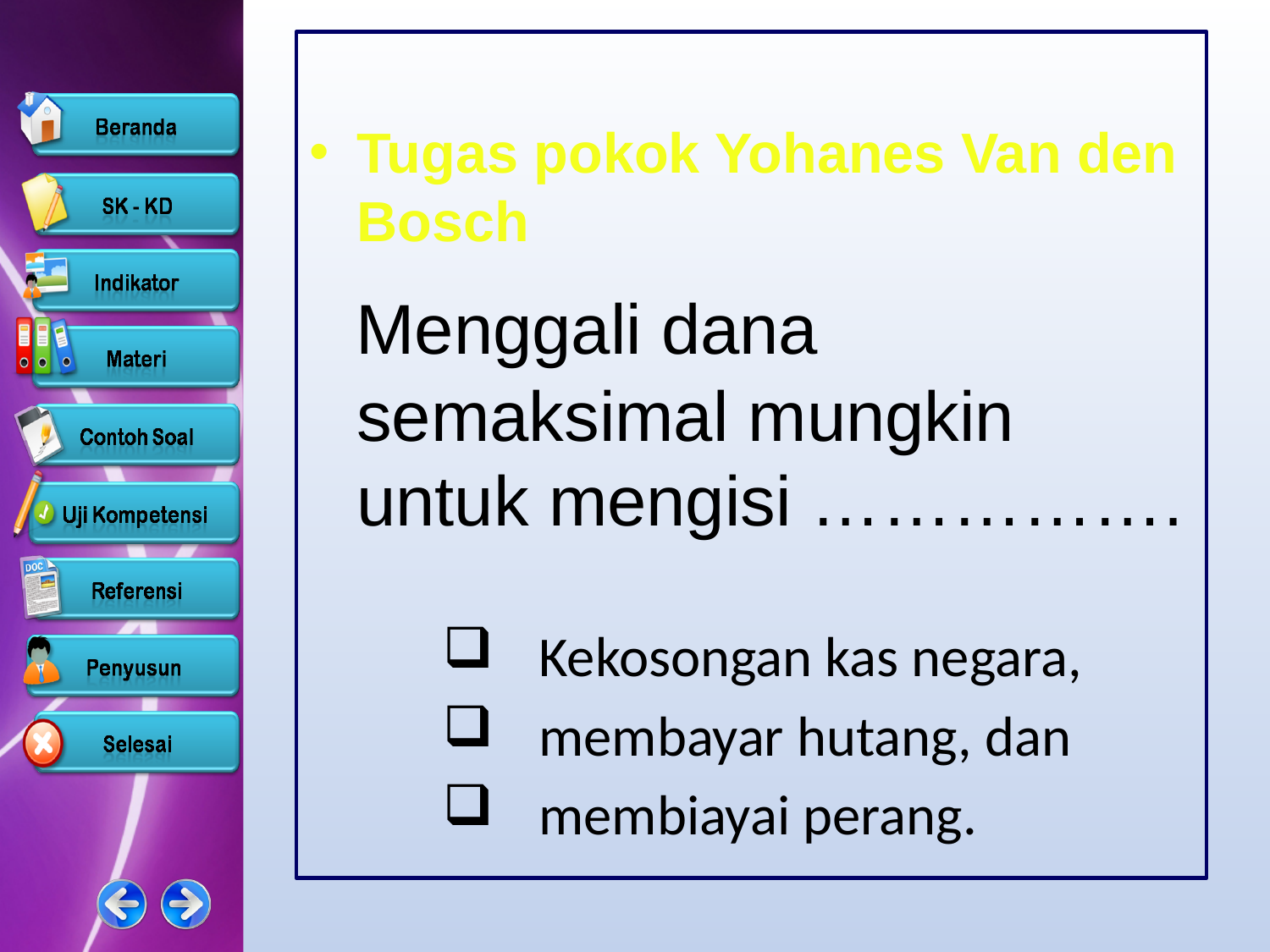

Tugas pokok Yohanes Van den Bosch
  Menggali dana semaksimal mungkin untuk mengisi …………….

Kekosongan kas negara,
membayar hutang, dan
membiayai perang.